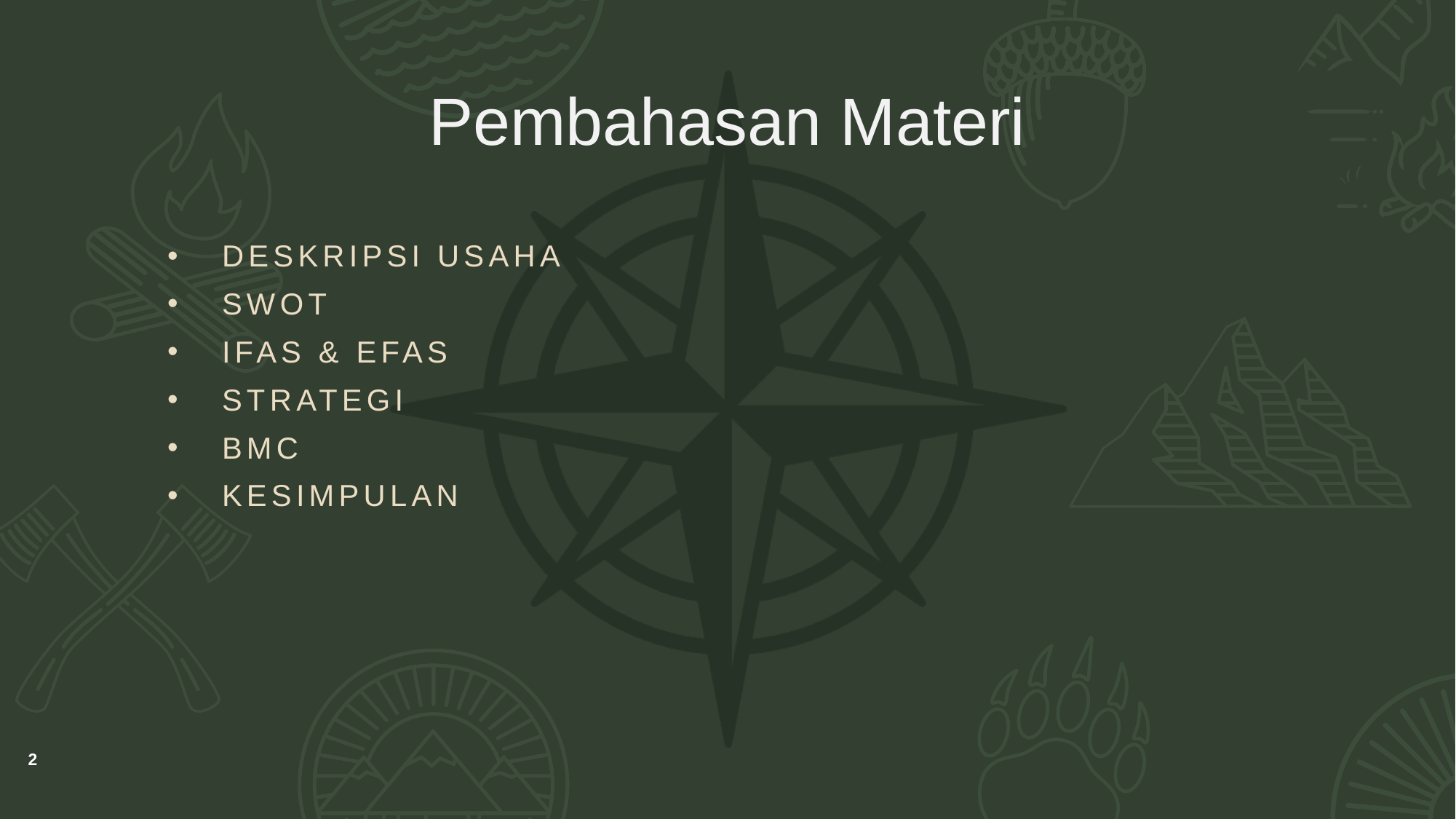

# Pembahasan Materi
Deskripsi usaha
SWOT
IFAS & EFAS
Strategi
Bmc
kesimpulan
2